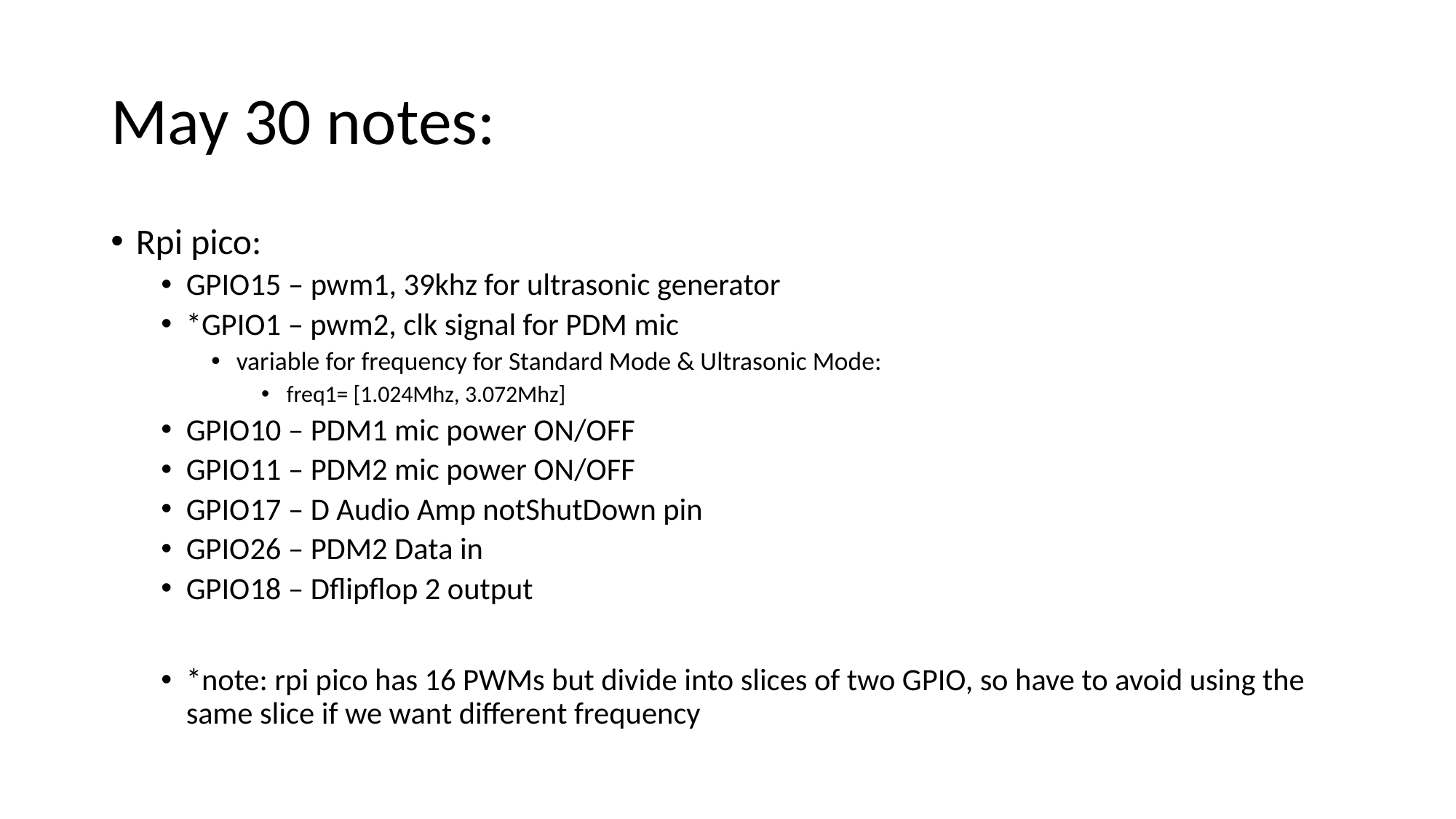

# May 30 notes:
Rpi pico:
GPIO15 – pwm1, 39khz for ultrasonic generator
*GPIO1 – pwm2, clk signal for PDM mic
variable for frequency for Standard Mode & Ultrasonic Mode:
freq1= [1.024Mhz, 3.072Mhz]
GPIO10 – PDM1 mic power ON/OFF
GPIO11 – PDM2 mic power ON/OFF
GPIO17 – D Audio Amp notShutDown pin
GPIO26 – PDM2 Data in
GPIO18 – Dflipflop 2 output

*note: rpi pico has 16 PWMs but divide into slices of two GPIO, so have to avoid using the same slice if we want different frequency